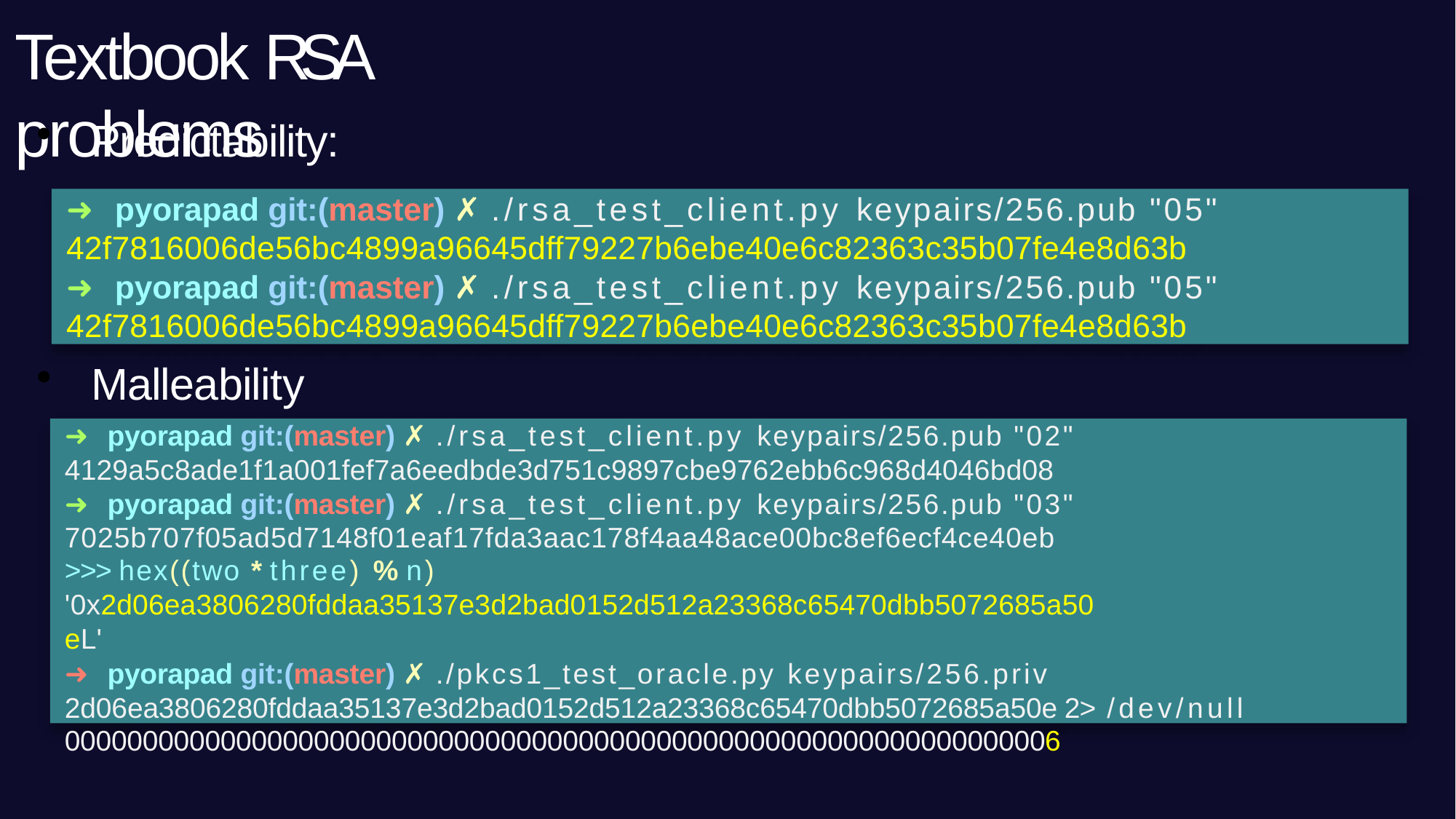

# Textbook RSA problems
Predictability:

➜ pyorapad git:(master) ✗ ./rsa_test_client.py keypairs/256.pub "05"  42f7816006de56bc4899a96645dff79227b6ebe40e6c82363c35b07fe4e8d63b
➜ pyorapad git:(master) ✗ ./rsa_test_client.py keypairs/256.pub "05"  42f7816006de56bc4899a96645dff79227b6ebe40e6c82363c35b07fe4e8d63b
Malleability

➜ pyorapad git:(master) ✗ ./rsa_test_client.py keypairs/256.pub "02"  4129a5c8ade1f1a001fef7a6eedbde3d751c9897cbe9762ebb6c968d4046bd08
➜ pyorapad git:(master) ✗ ./rsa_test_client.py keypairs/256.pub "03"  7025b707f05ad5d7148f01eaf17fda3aac178f4aa48ace00bc8ef6ecf4ce40eb
>>> hex((two * three) % n)
'0x2d06ea3806280fddaa35137e3d2bad0152d512a23368c65470dbb5072685a50eL'
➜ pyorapad git:(master) ✗ ./pkcs1_test_oracle.py keypairs/256.priv  2d06ea3806280fddaa35137e3d2bad0152d512a23368c65470dbb5072685a50e 2> /dev/null
0000000000000000000000000000000000000000000000000000000000000006